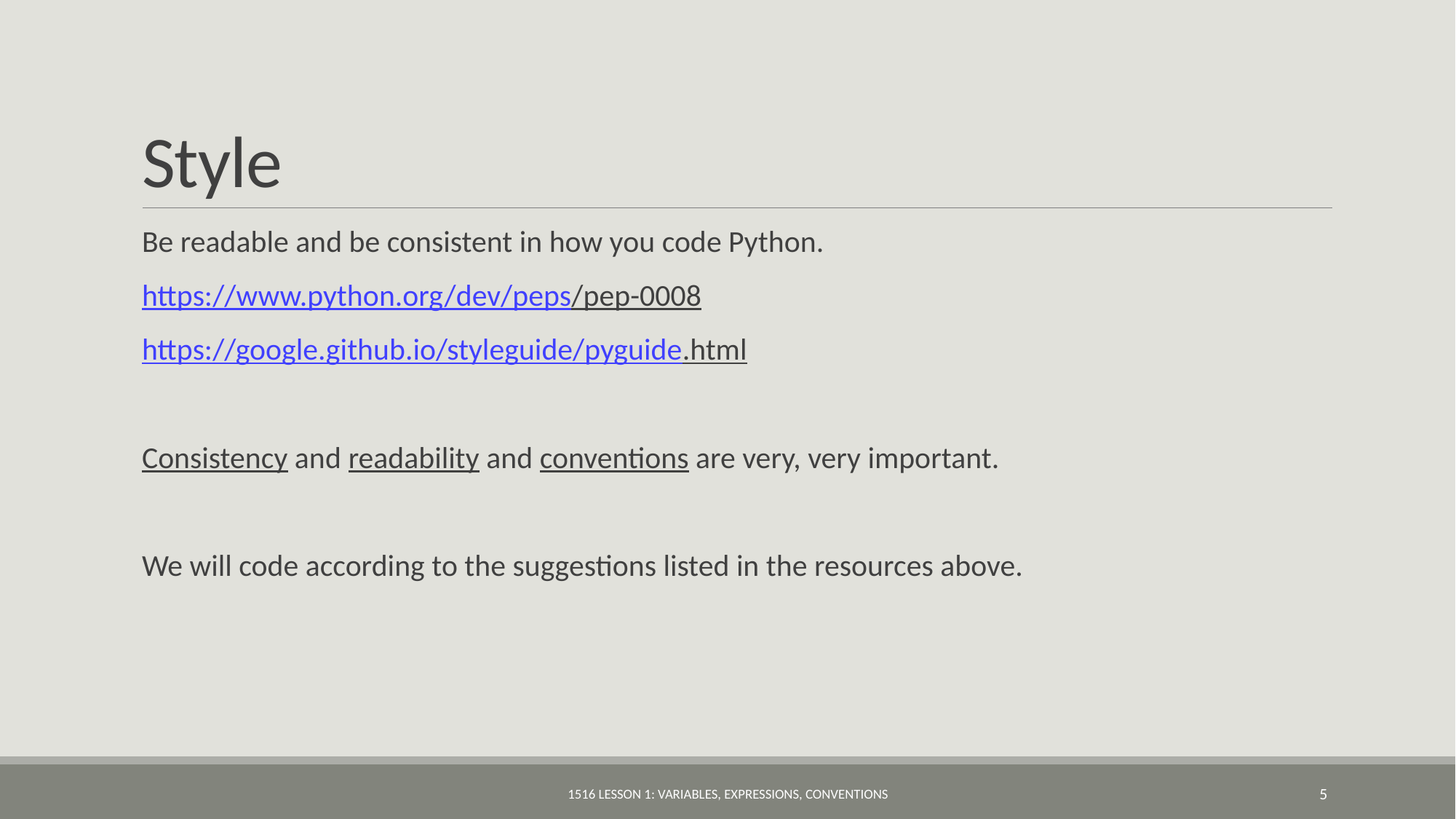

# Style
Be readable and be consistent in how you code Python.
https://www.python.org/dev/peps/pep-0008
https://google.github.io/styleguide/pyguide.html

Consistency and readability and conventions are very, very important.

We will code according to the suggestions listed in the resources above.
1516 Lesson 1: Variables, Expressions, Conventions
5